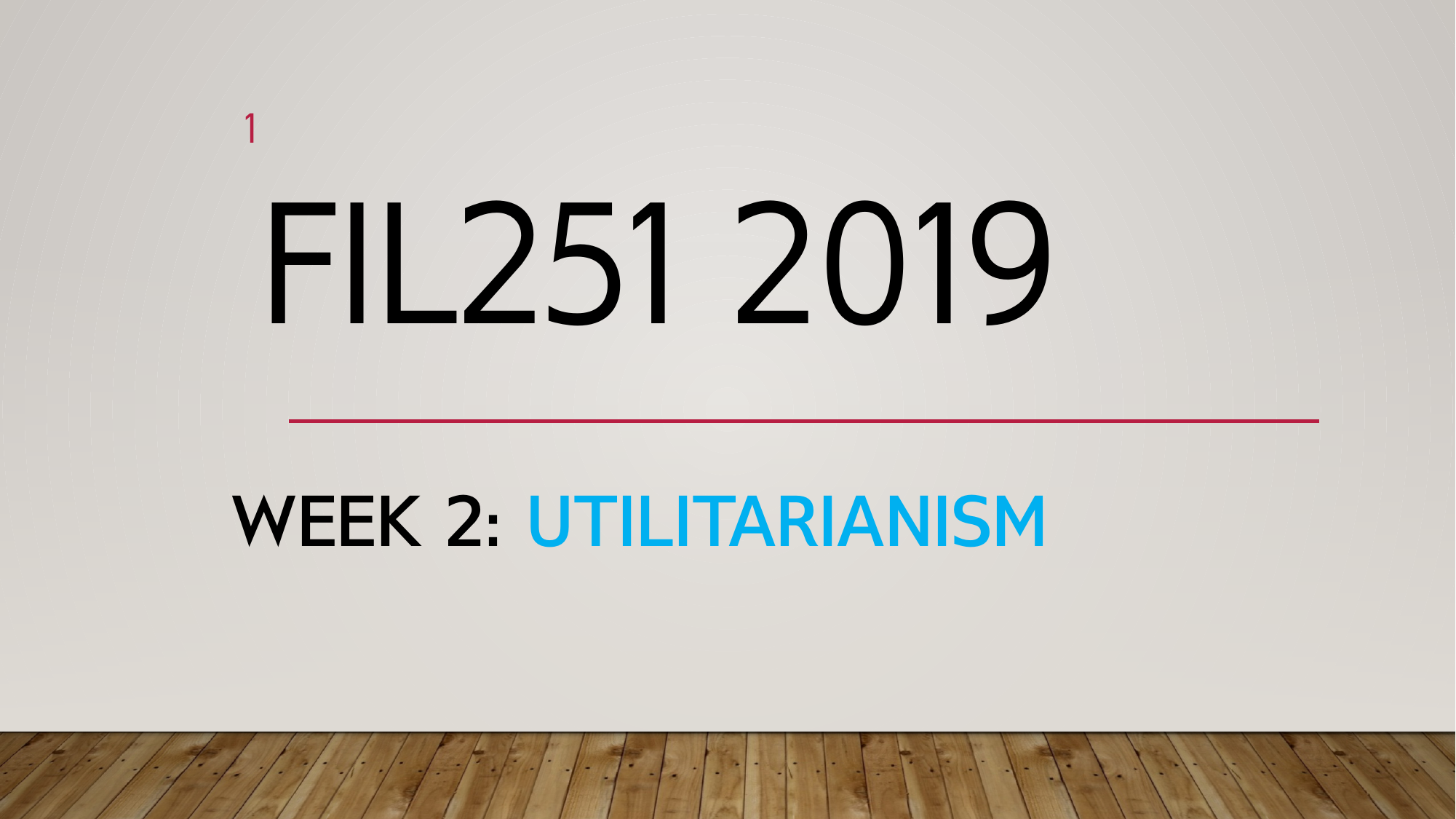

# FIL251 2019
1
WEEK 2: Utilitarianism